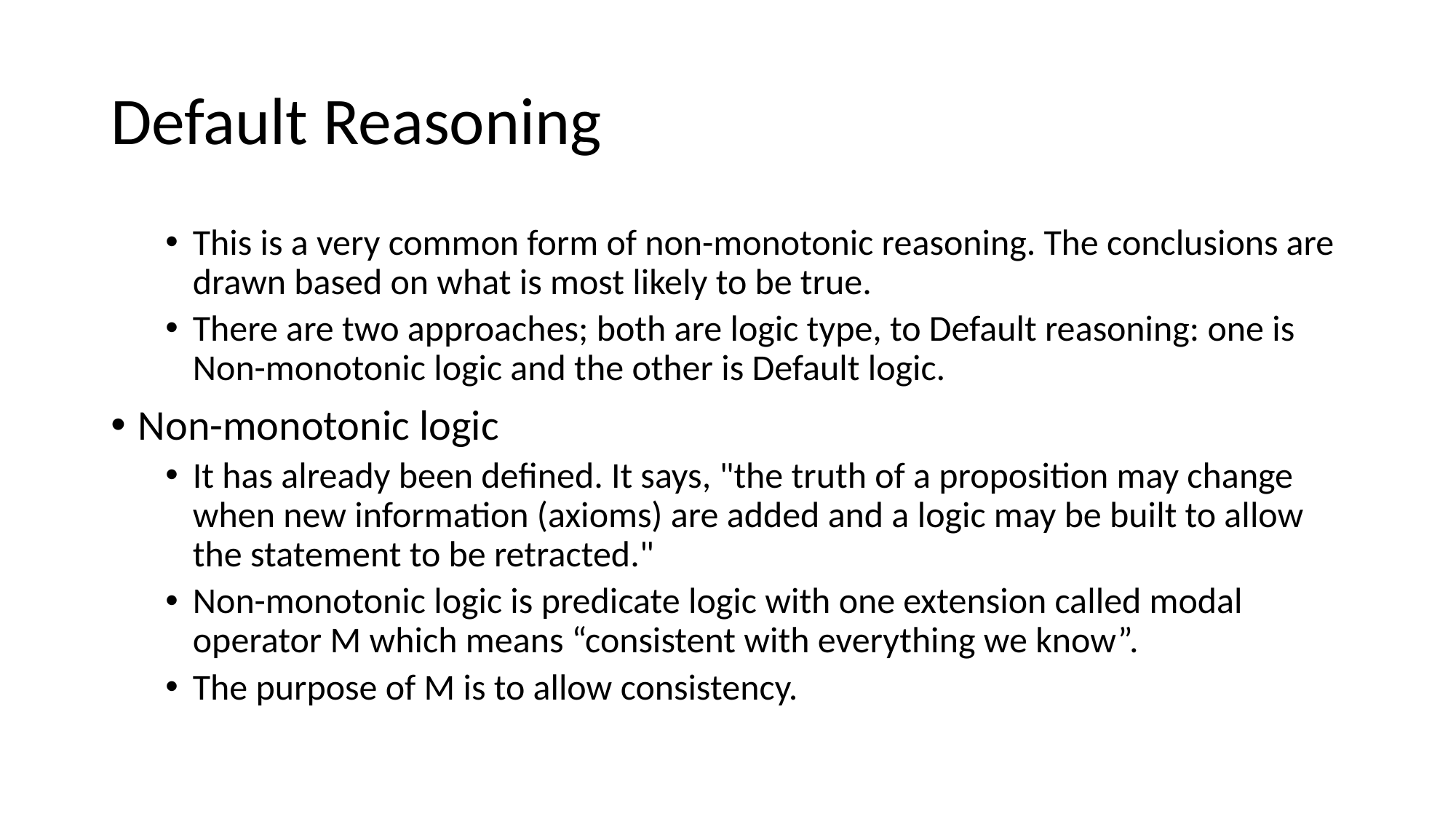

# Default Reasoning
This is a very common form of non-monotonic reasoning. The conclusions are drawn based on what is most likely to be true.
There are two approaches; both are logic type, to Default reasoning: one is Non-monotonic logic and the other is Default logic.
Non-monotonic logic
It has already been defined. It says, "the truth of a proposition may change when new information (axioms) are added and a logic may be built to allow the statement to be retracted."
Non-monotonic logic is predicate logic with one extension called modal operator M which means “consistent with everything we know”.
The purpose of M is to allow consistency.